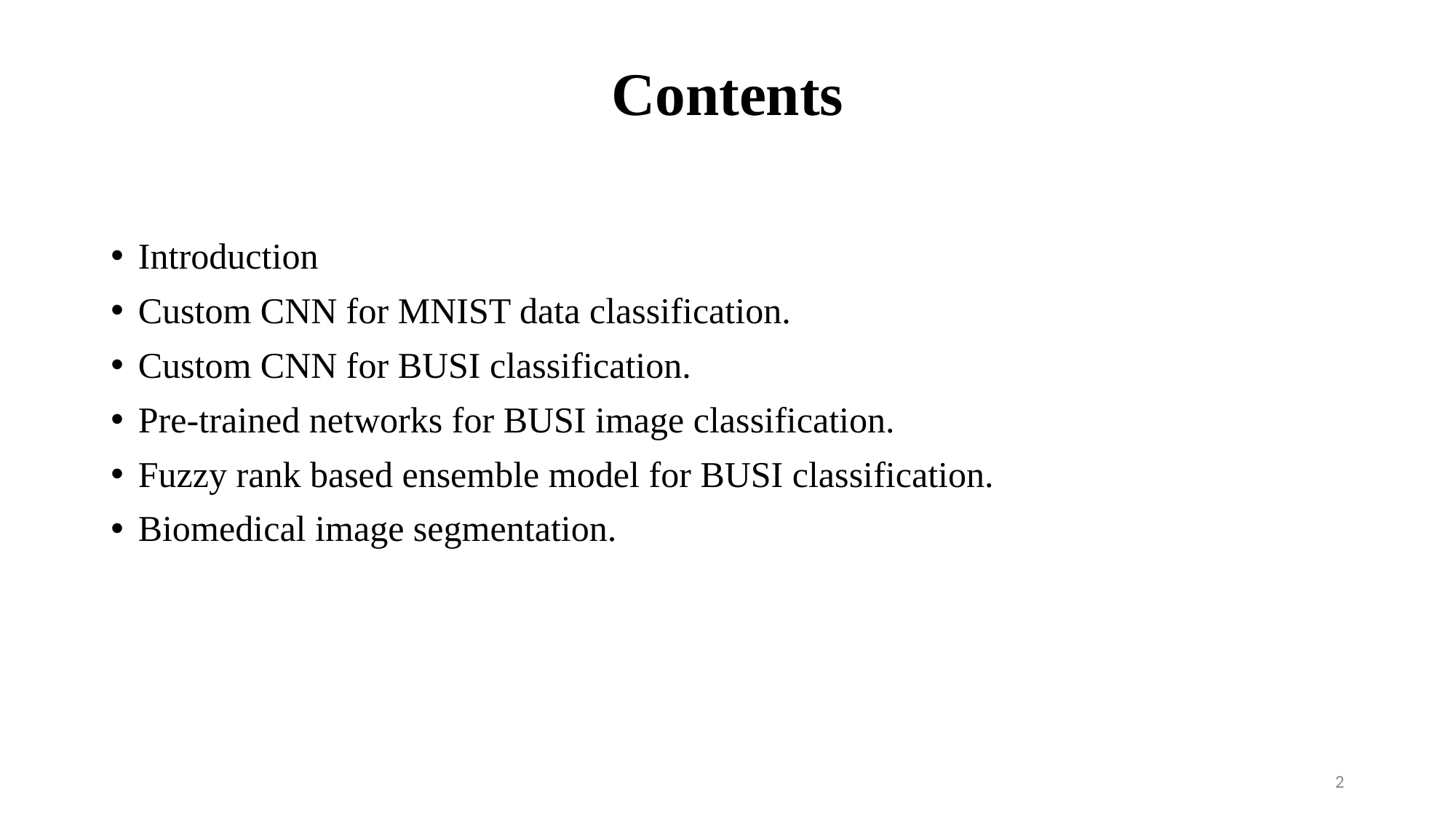

# Contents
Introduction
Custom CNN for MNIST data classification.
Custom CNN for BUSI classification.
Pre-trained networks for BUSI image classification.
Fuzzy rank based ensemble model for BUSI classification.
Biomedical image segmentation.
2